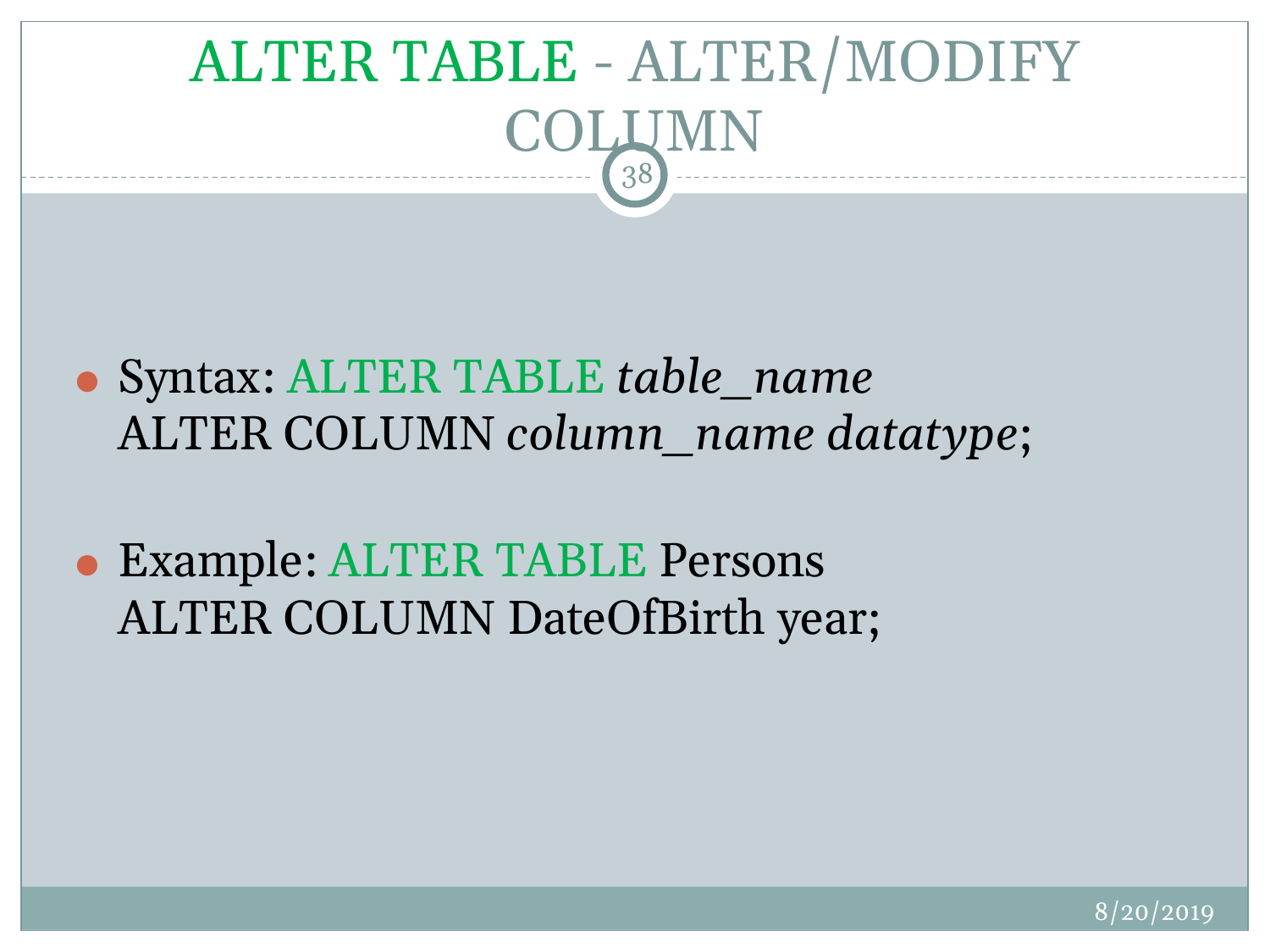

# ALTER TABLE - ALTER/MODIFY COLUMN
38

Syntax: ALTER TABLE table_name
ALTER COLUMN column_name datatype;

Example: ALTER TABLE Persons
ALTER COLUMN DateOfBirth year;
8/20/2019